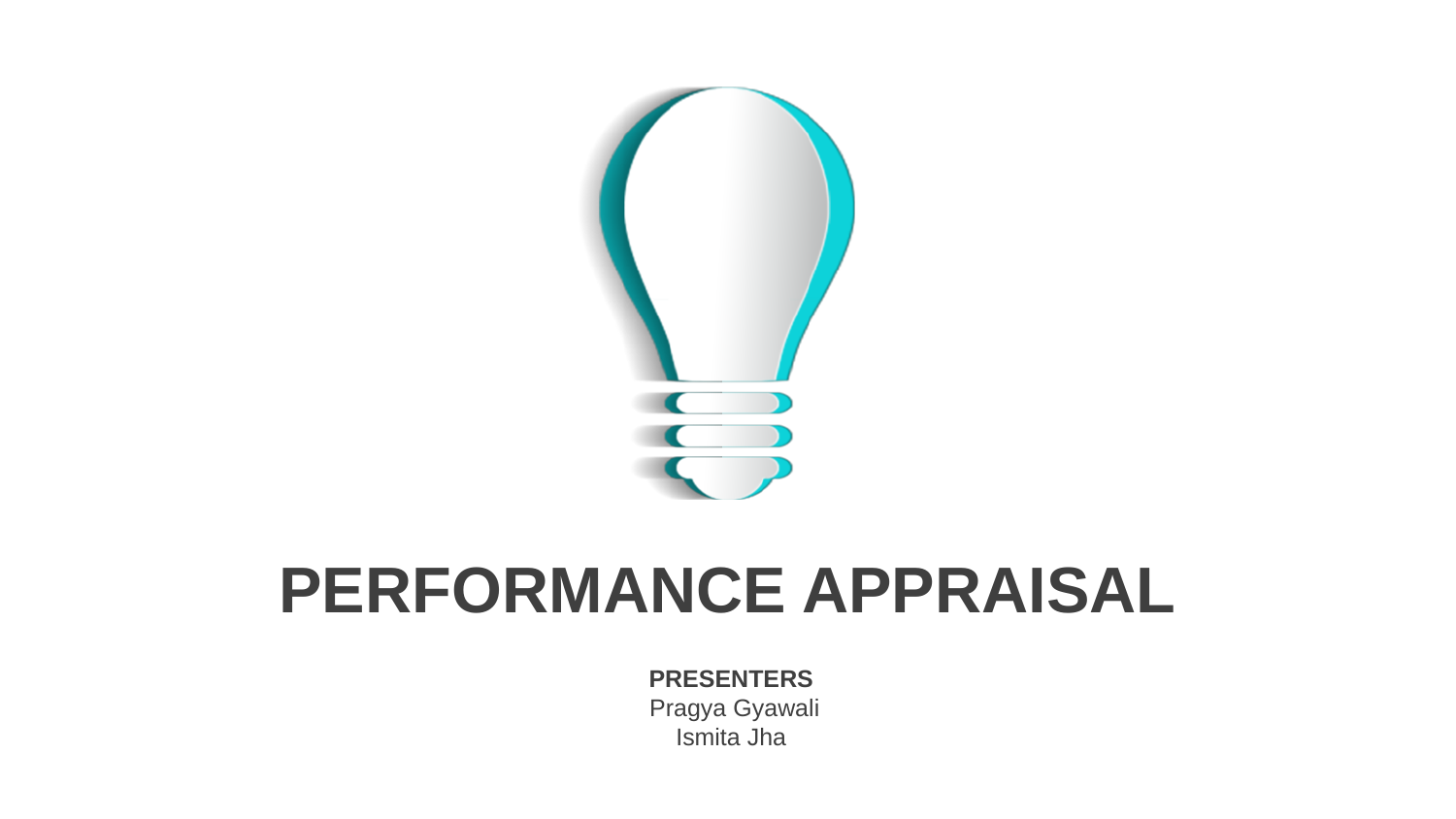

# PERFORMANCE APPRAISAL
PRESENTERS
Pragya Gyawali
Ismita Jha